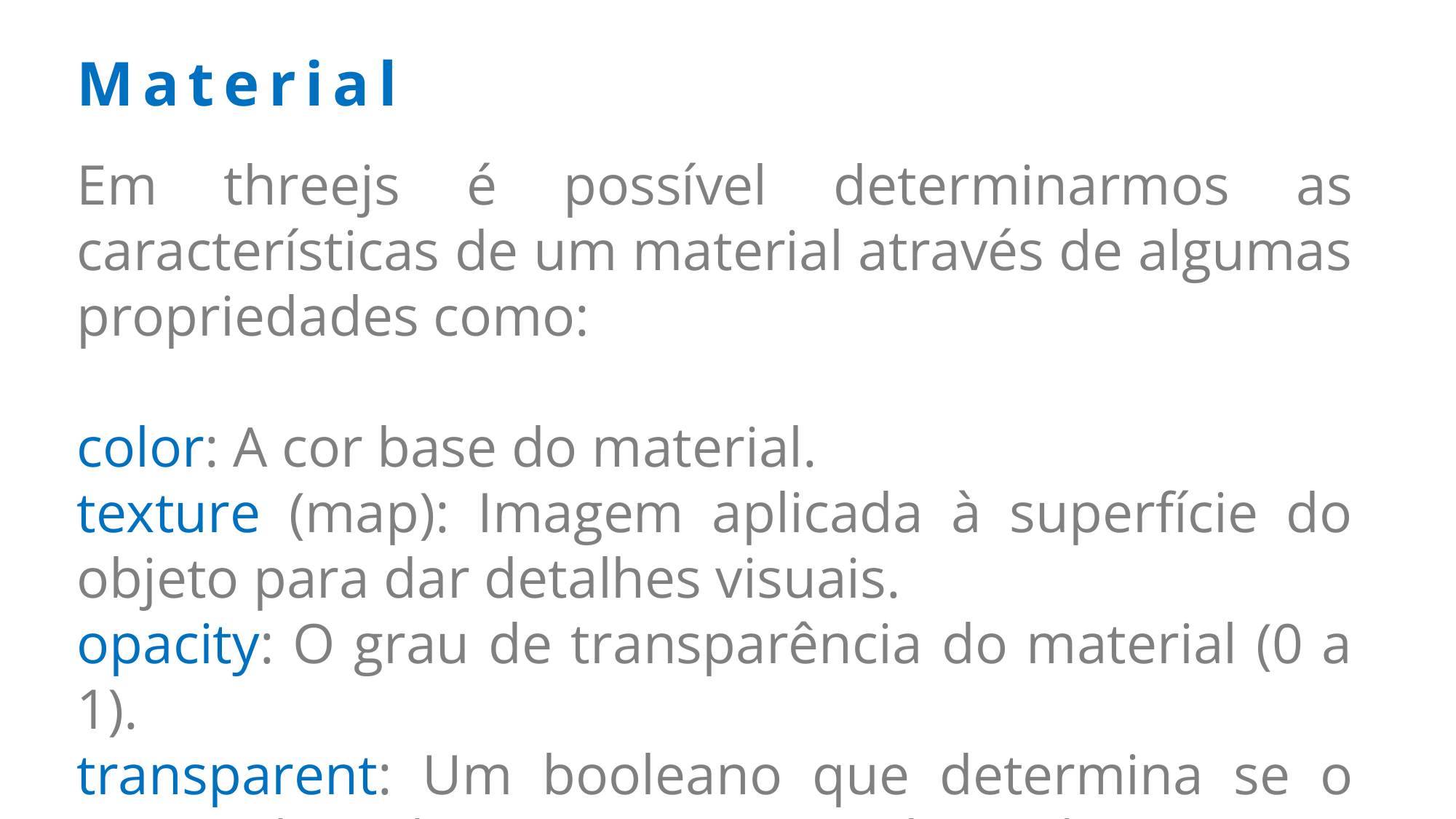

Material
Em threejs é possível determinarmos as características de um material através de algumas propriedades como:

color: A cor base do material.
texture (map): Imagem aplicada à superfície do objeto para dar detalhes visuais.
opacity: O grau de transparência do material (0 a 1).
transparent: Um booleano que determina se o material deve ser renderizado como transparente.